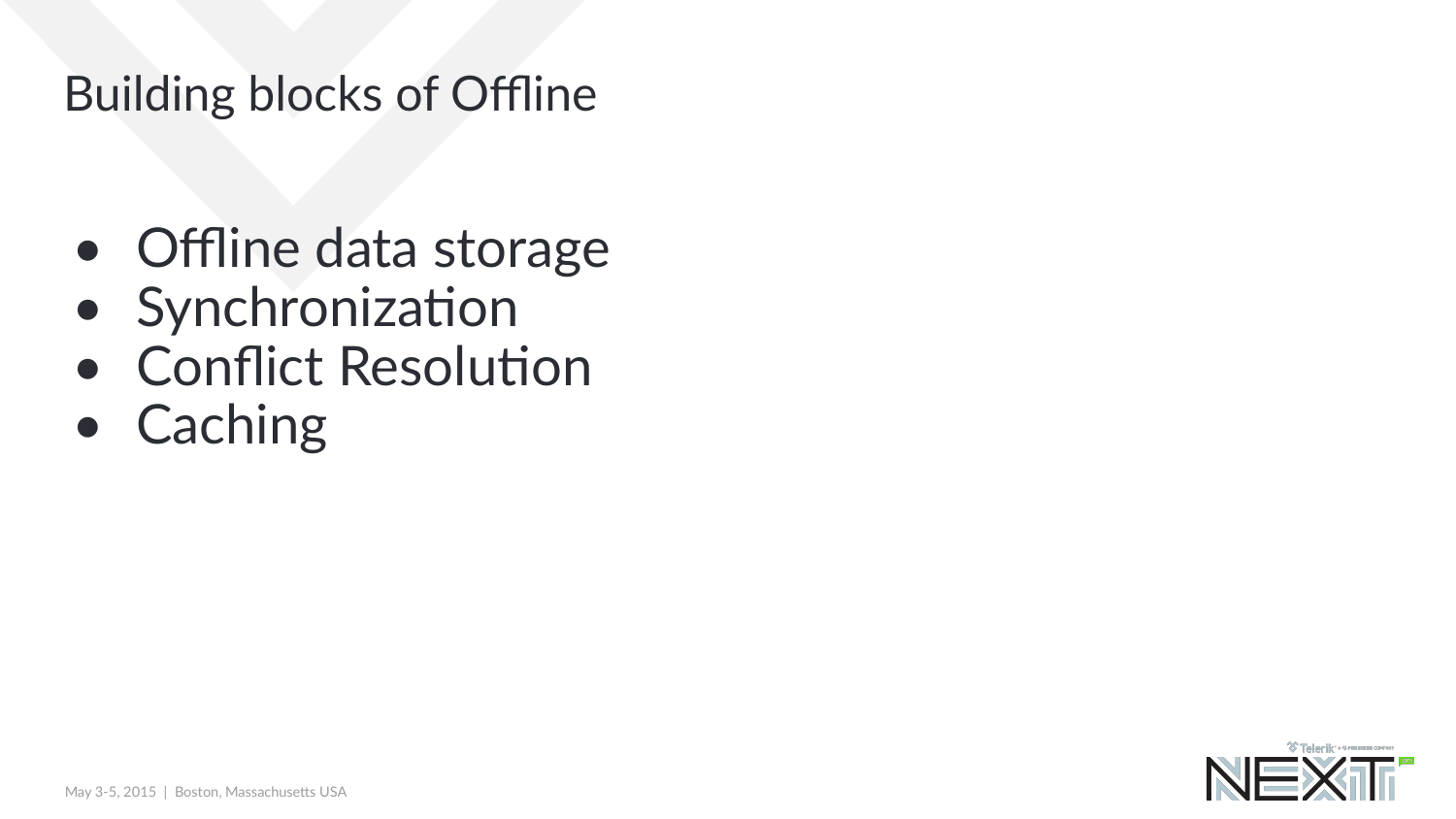

# Building blocks of Offline
Offline data storage
Synchronization
Conflict Resolution
Caching